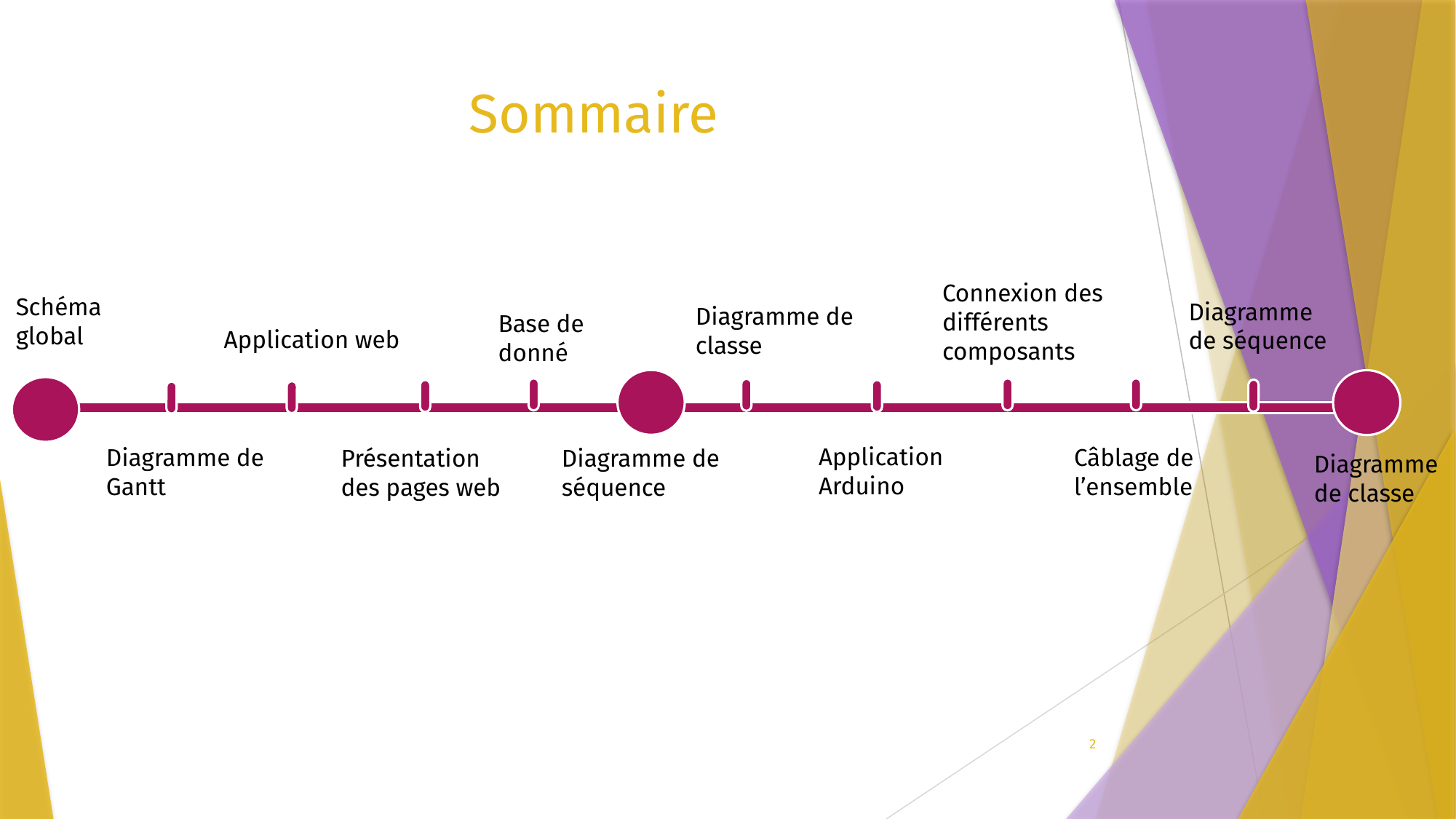

# Sommaire
Connexion des différents composants
Schéma global
Diagramme de séquence
Diagramme de classe
Base de donné
Application web

Application Arduino
Câblage de l’ensemble
Diagramme de Gantt
Diagramme de séquence
Présentation des pages web
Diagramme de classe
2